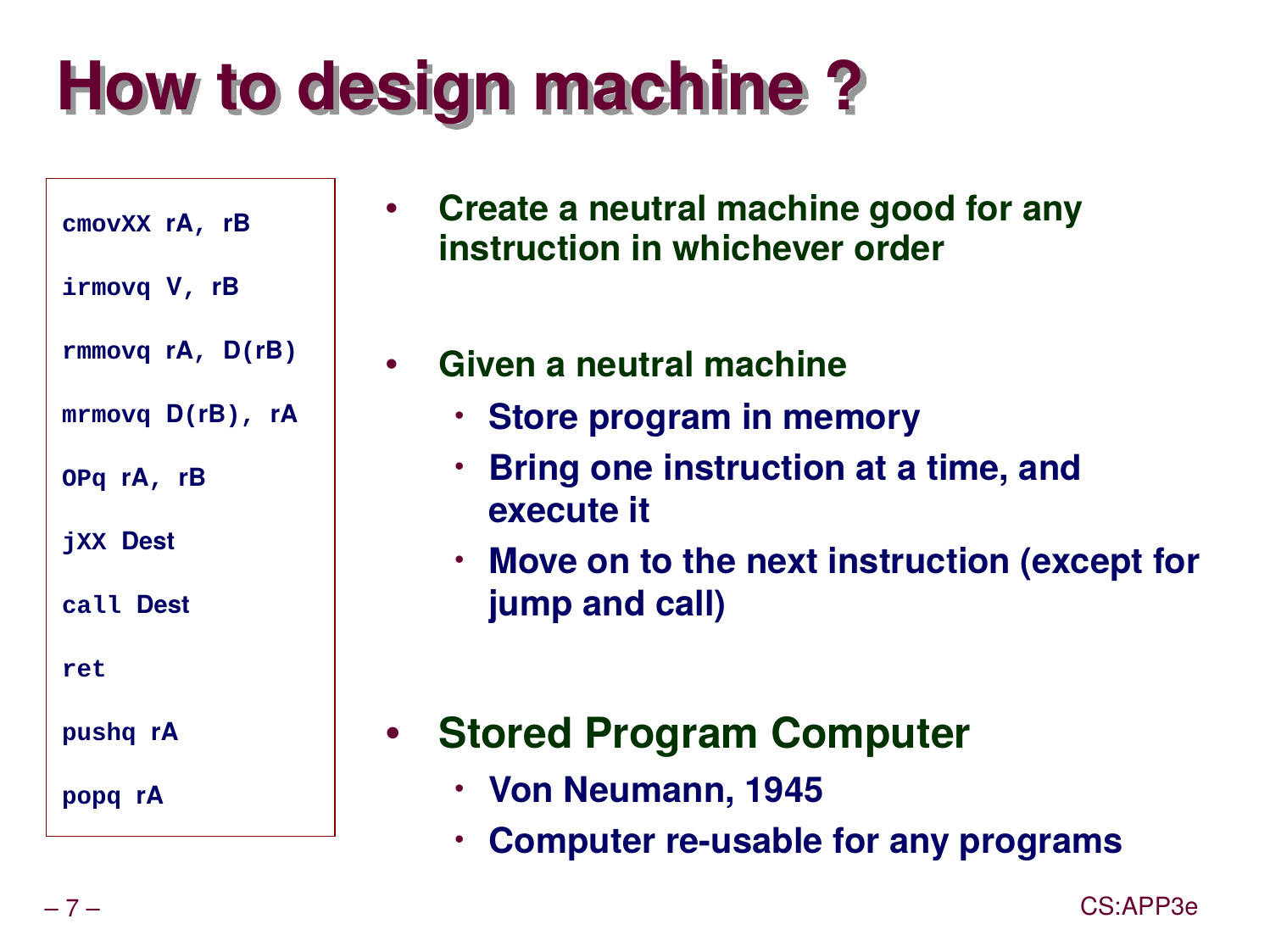

# How to design machine ?

Create a neutral machine good for any instruction in whichever order

Given a neutral machine
Store program in memory
Bring one instruction at a time, and execute it
Move on to the next instruction (except for jump and call)

Stored Program Computer
Von Neumann, 1945
Computer re-usable for any programs

cmovXX rA, rB
irmovq V, rB
rmmovq rA, D(rB)
mrmovq D(rB), rA
OPq rA, rB
jXX Dest
call Dest
ret
pushq rA
popq rA